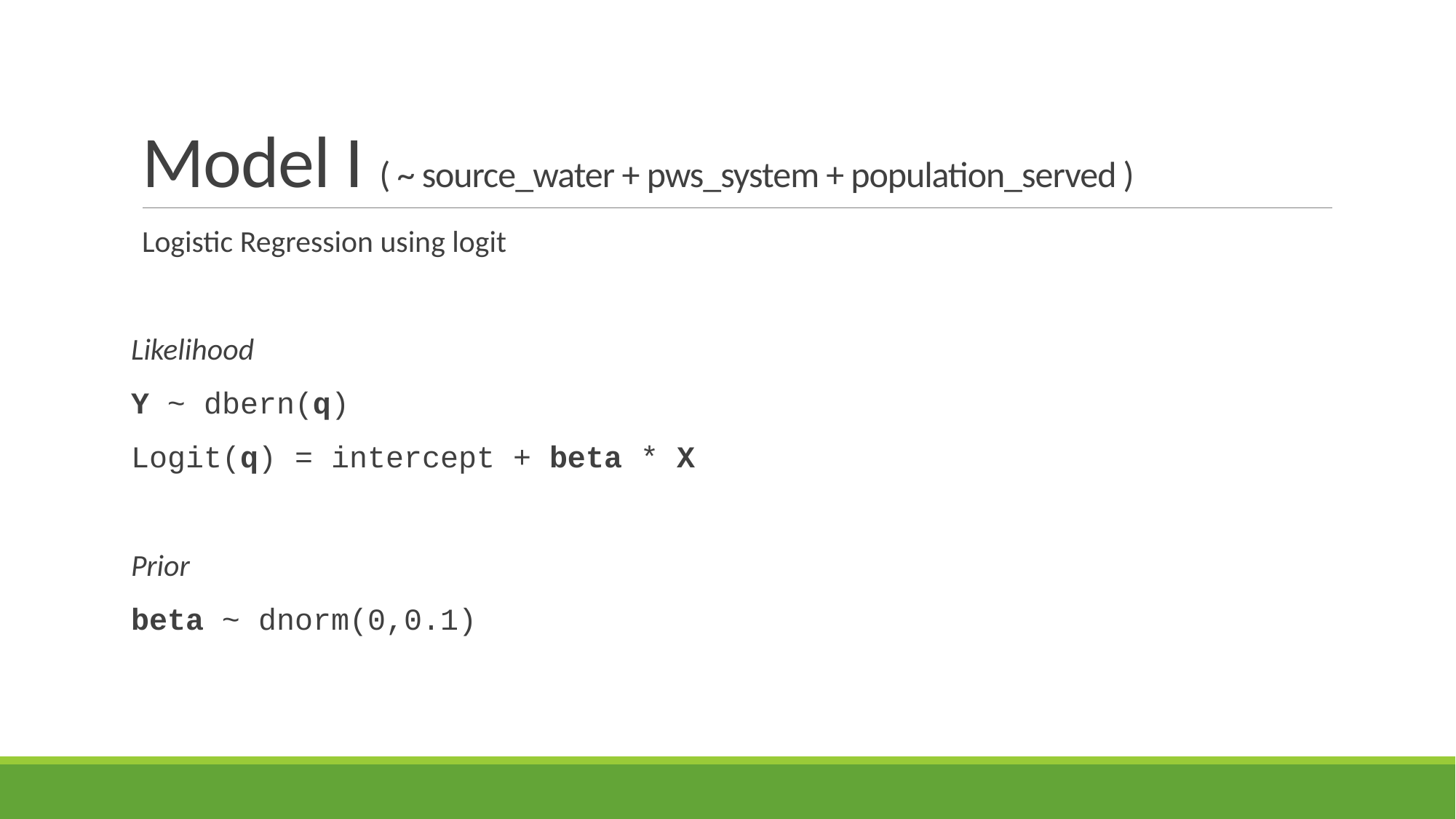

# Model I ( ~ source_water + pws_system + population_served )
Logistic Regression using logit

Likelihood
Y ~ dbern(q)
Logit(q) = intercept + beta * X

Prior
beta ~ dnorm(0,0.1)